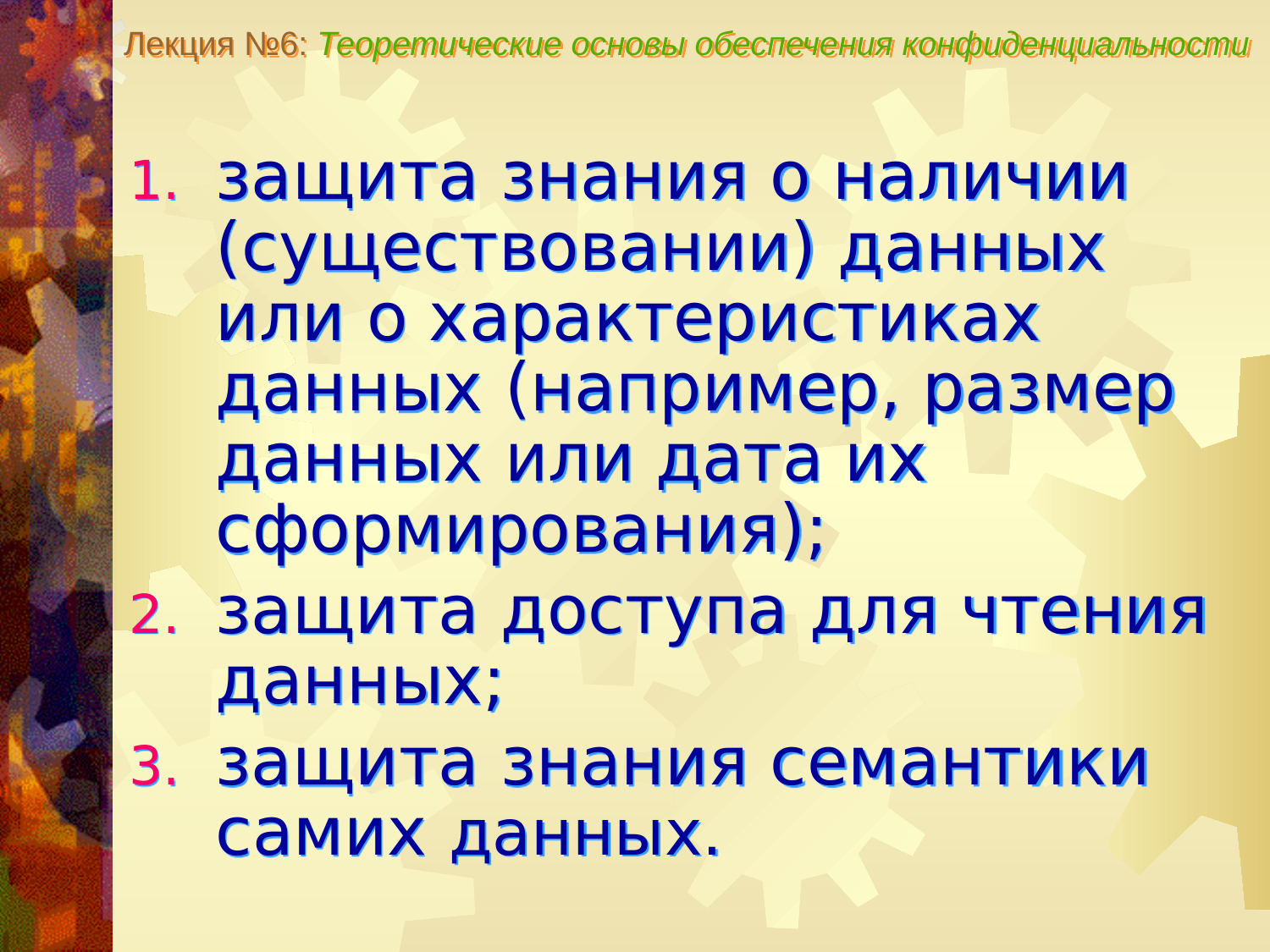

Лекция №6: Теоретические основы обеспечения конфиденциальности
защита знания о наличии (существовании) данных или о характеристиках данных (например, размер данных или дата их сформирования);
защита доступа для чтения данных;
защита знания семантики самих данных.